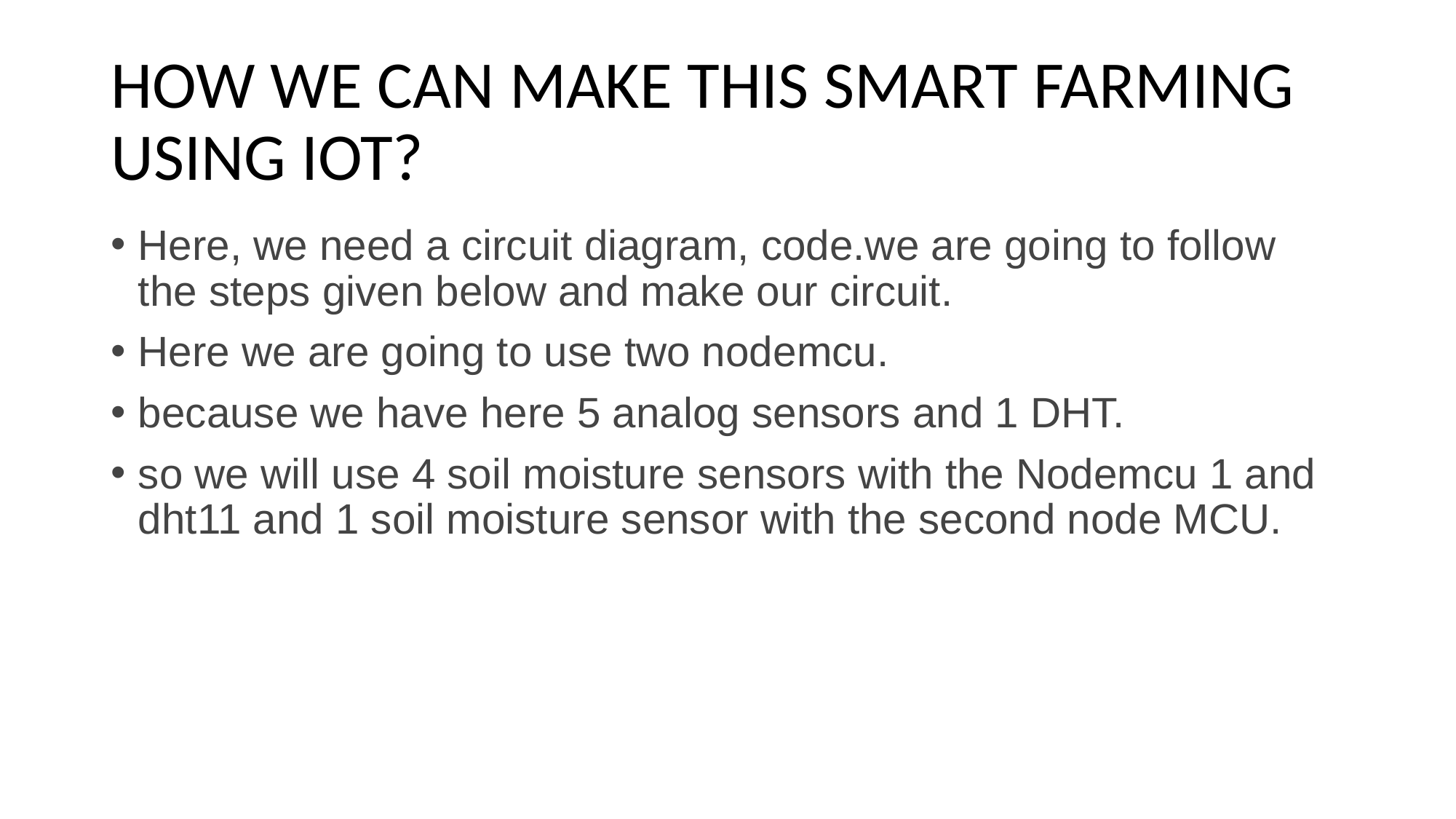

# HOW WE CAN MAKE THIS SMART FARMING USING IOT?
Here, we need a circuit diagram, code.we are going to follow the steps given below and make our circuit.
Here we are going to use two nodemcu.
because we have here 5 analog sensors and 1 DHT.
so we will use 4 soil moisture sensors with the Nodemcu 1 and dht11 and 1 soil moisture sensor with the second node MCU.